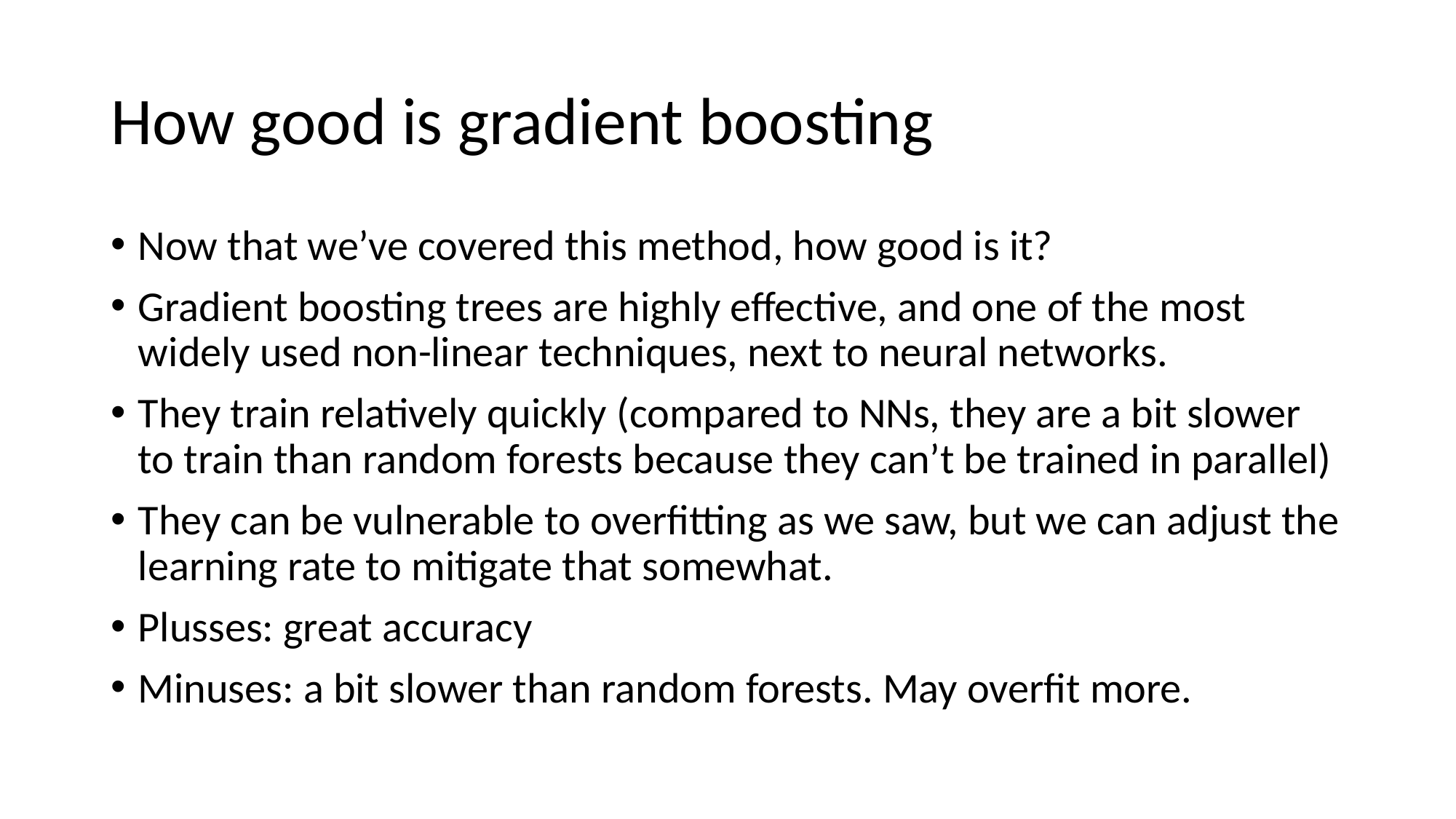

# How good is gradient boosting
Now that we’ve covered this method, how good is it?
Gradient boosting trees are highly effective, and one of the most widely used non-linear techniques, next to neural networks.
They train relatively quickly (compared to NNs, they are a bit slower to train than random forests because they can’t be trained in parallel)
They can be vulnerable to overfitting as we saw, but we can adjust the learning rate to mitigate that somewhat.
Plusses: great accuracy
Minuses: a bit slower than random forests. May overfit more.